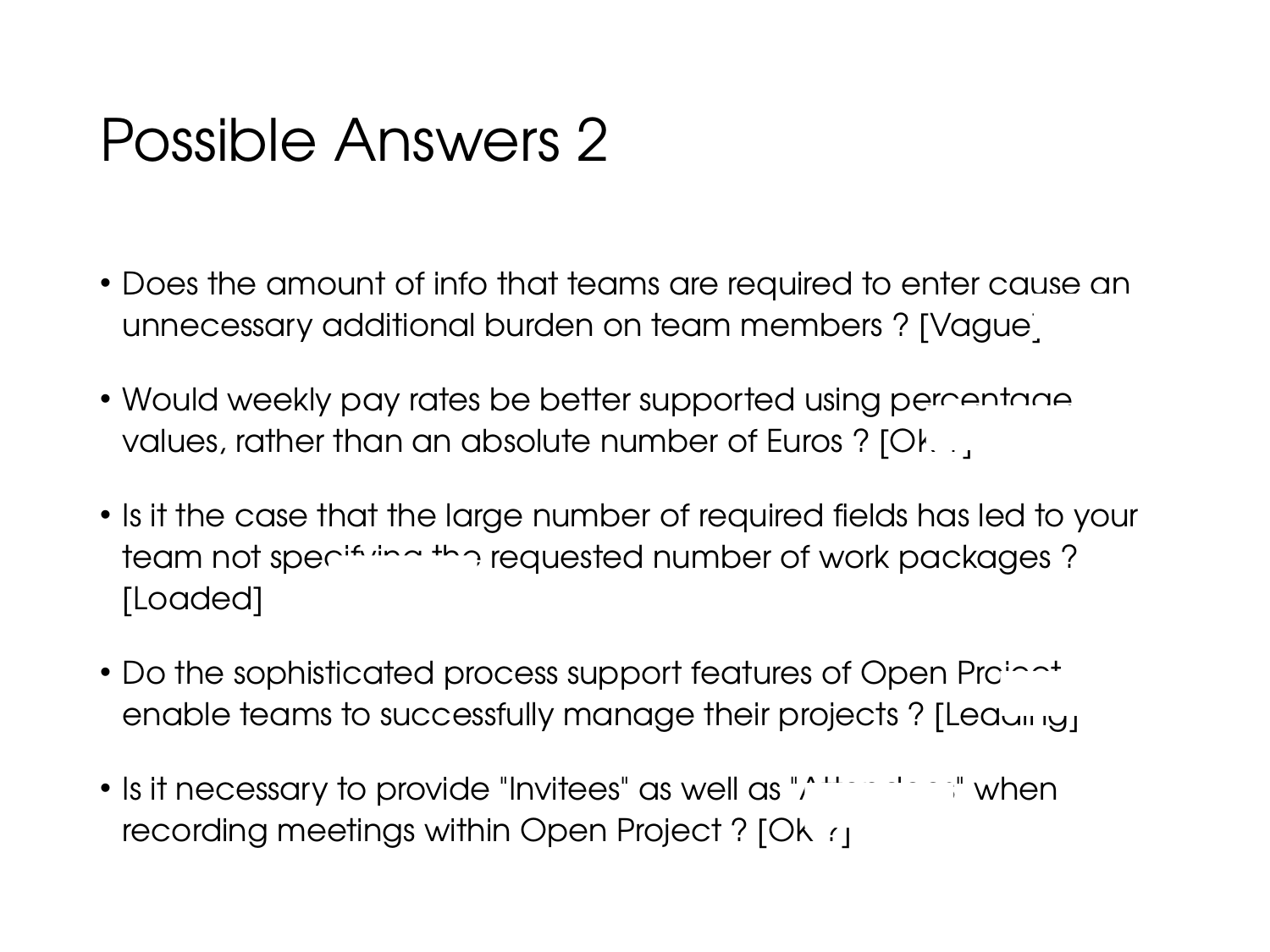

# Possible Answers 2
Does the amount of info that teams are required to enter cause an unnecessary additional burden on team members ? [Vague]

Would weekly pay rates be better supported using percentage values, rather than an absolute number of Euros ? [OK ?]

Is it the case that the large number of required fields has led to your team not specifying the requested number of work packages ? [Loaded]

Do the sophisticated process support features of Open Project enable teams to successfully manage their projects ? [Leading]

Is it necessary to provide "Invitees" as well as "Attendees" when recording meetings within Open Project ? [OK ?]